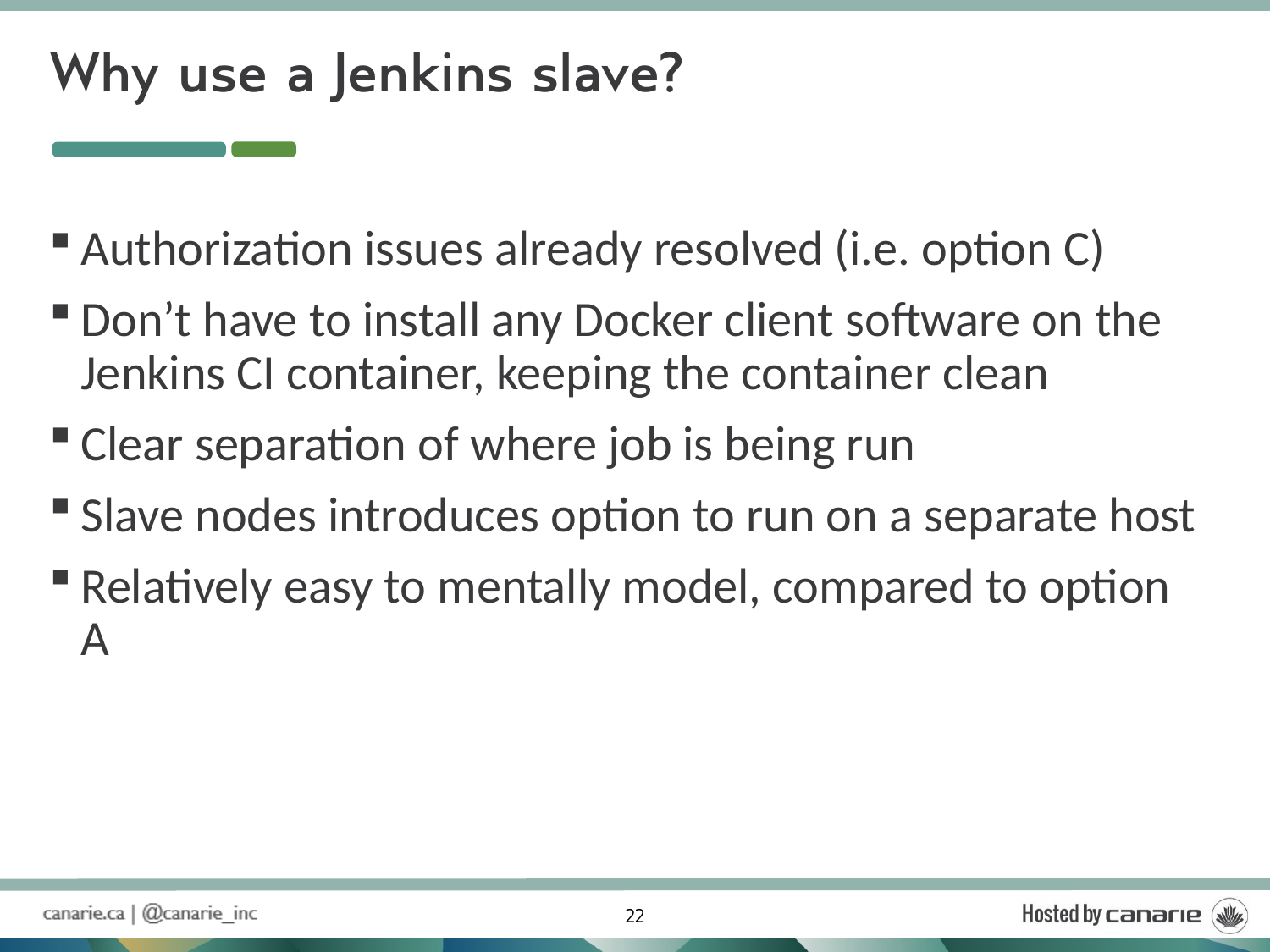

# Why use a Jenkins slave?
Authorization issues already resolved (i.e. option C)
Don’t have to install any Docker client software on the Jenkins CI container, keeping the container clean
Clear separation of where job is being run
Slave nodes introduces option to run on a separate host
Relatively easy to mentally model, compared to option A